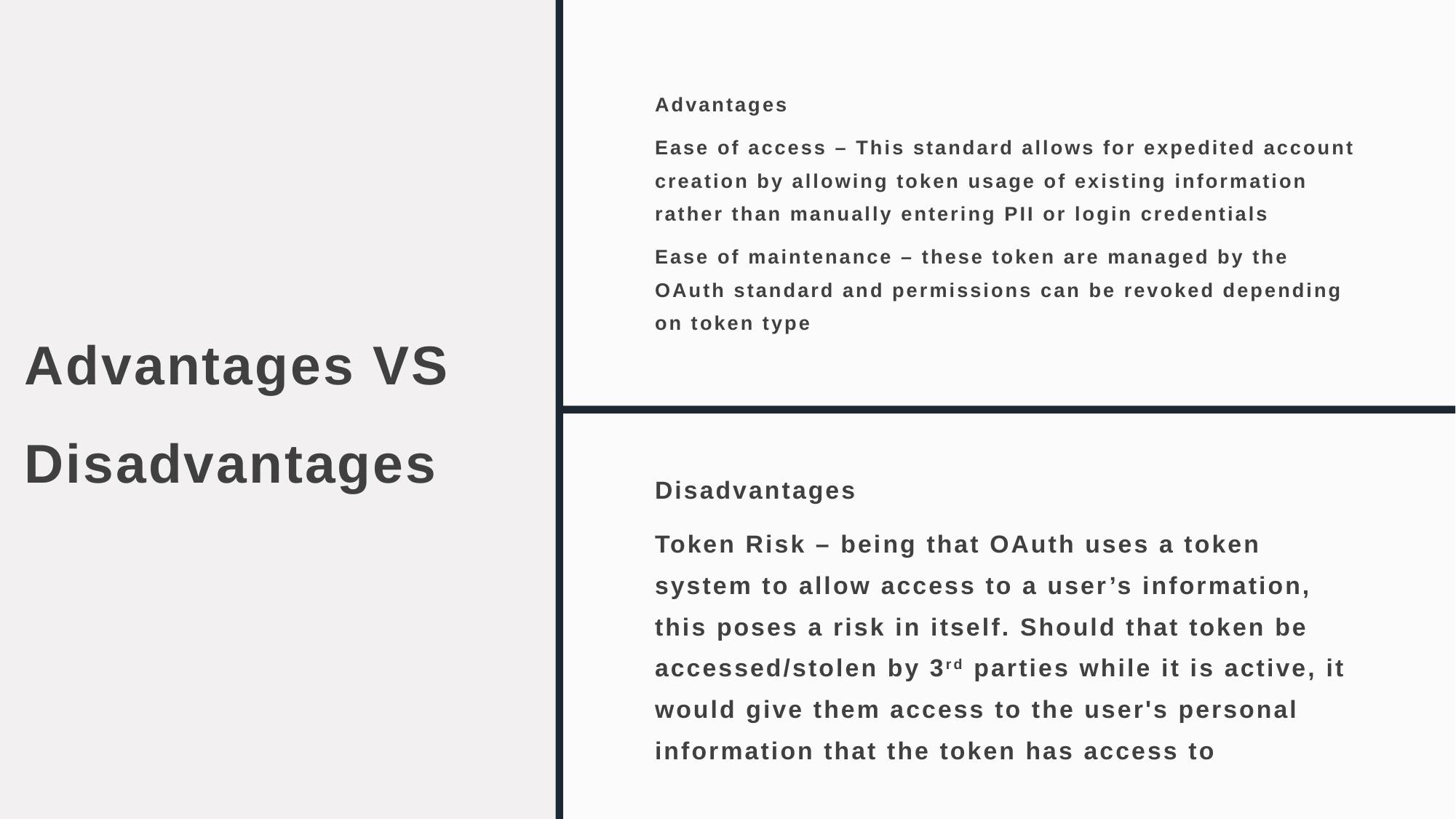

Advantages
Ease of access – This standard allows for expedited account creation by allowing token usage of existing information rather than manually entering PII or login credentials
Ease of maintenance – these token are managed by the OAuth standard and permissions can be revoked depending on token type
# Advantages VS Disadvantages
Disadvantages
Token Risk – being that OAuth uses a token system to allow access to a user’s information, this poses a risk in itself. Should that token be accessed/stolen by 3rd parties while it is active, it would give them access to the user's personal information that the token has access to